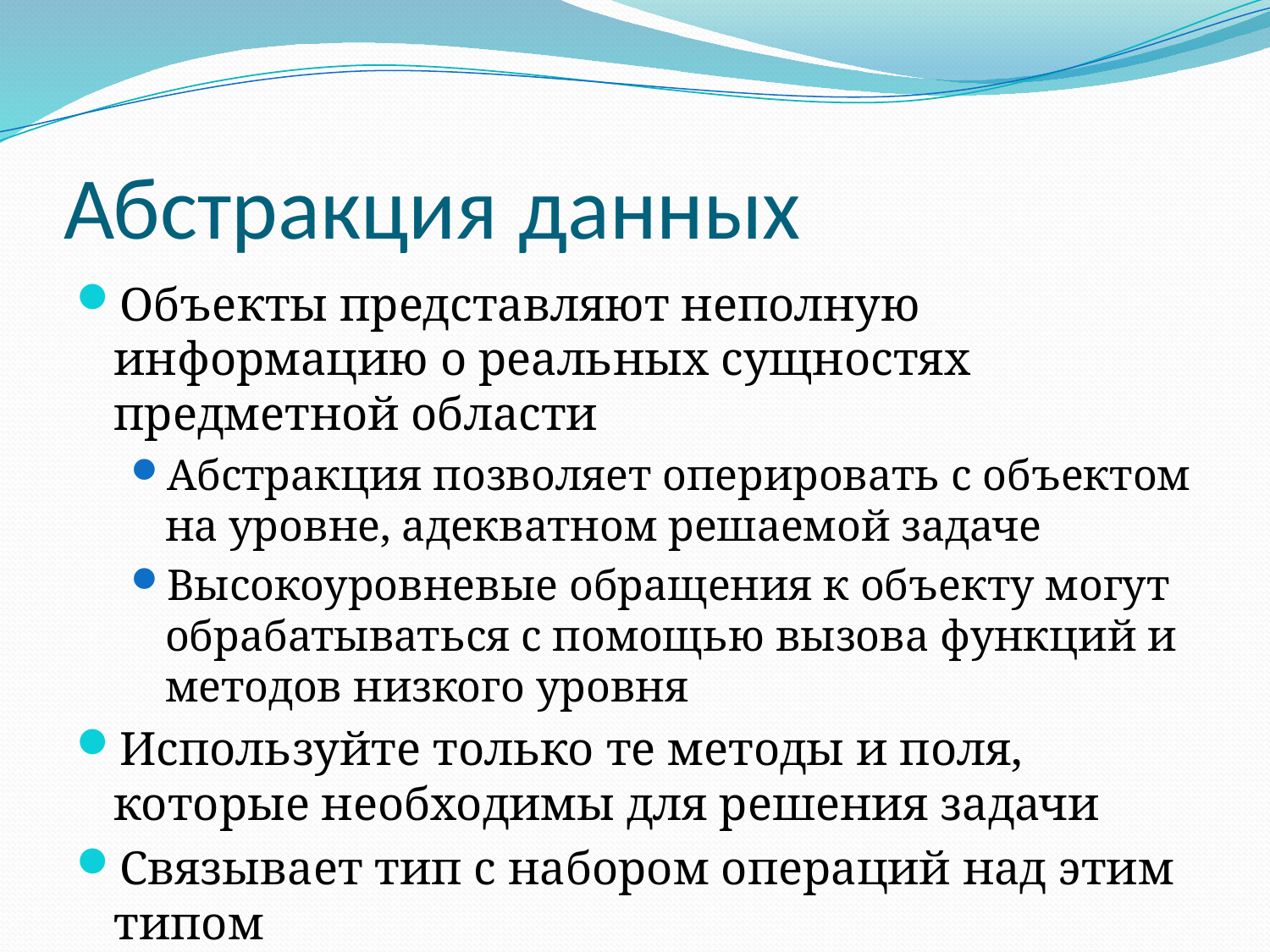

# Абстракция данных
Объекты представляют неполную информацию о реальных сущностях предметной области
Абстракция позволяет оперировать с объектом на уровне, адекватном решаемой задаче
Высокоуровневые обращения к объекту могут обрабатываться с помощью вызова функций и методов низкого уровня
Используйте только те методы и поля, которые необходимы для решения задачи
Связывает тип с набором операций над этим типом